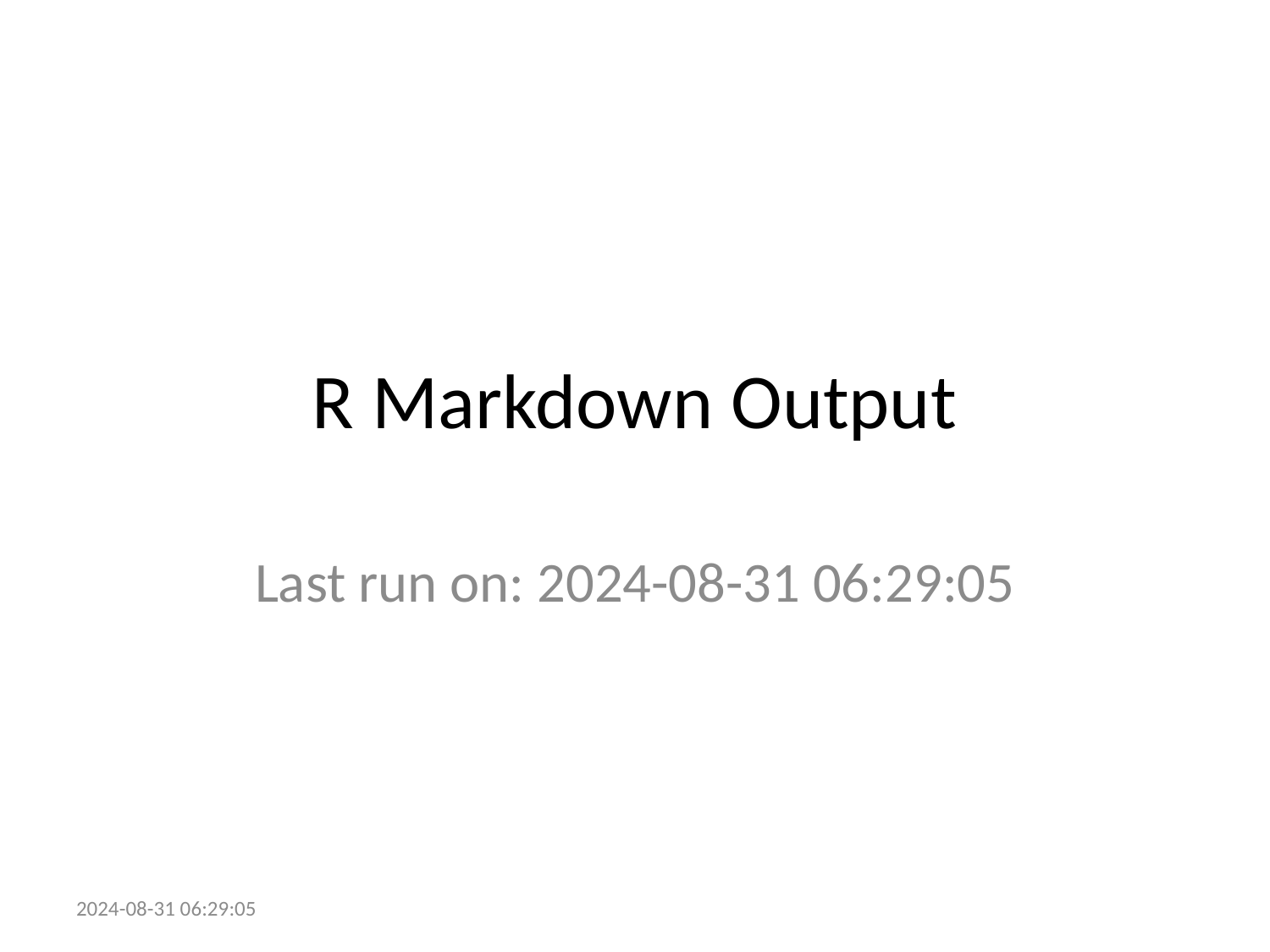

# R Markdown Output
Last run on: 2024-08-31 06:29:05
2024-08-31 06:29:05